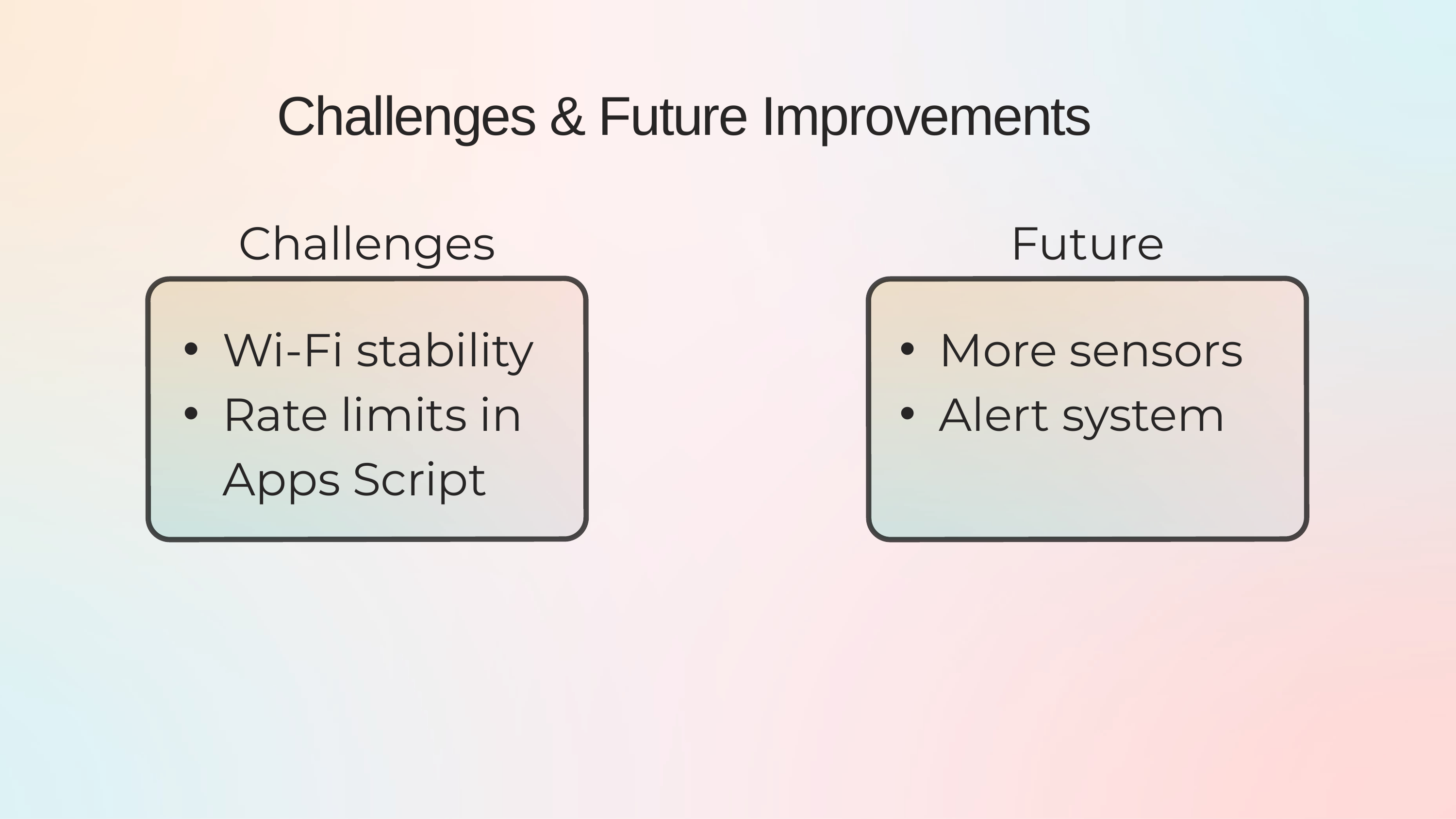

Challenges & Future Improvements
Challenges
Future

Wi-Fi stability
Rate limits in Apps Script
More sensors
Alert system